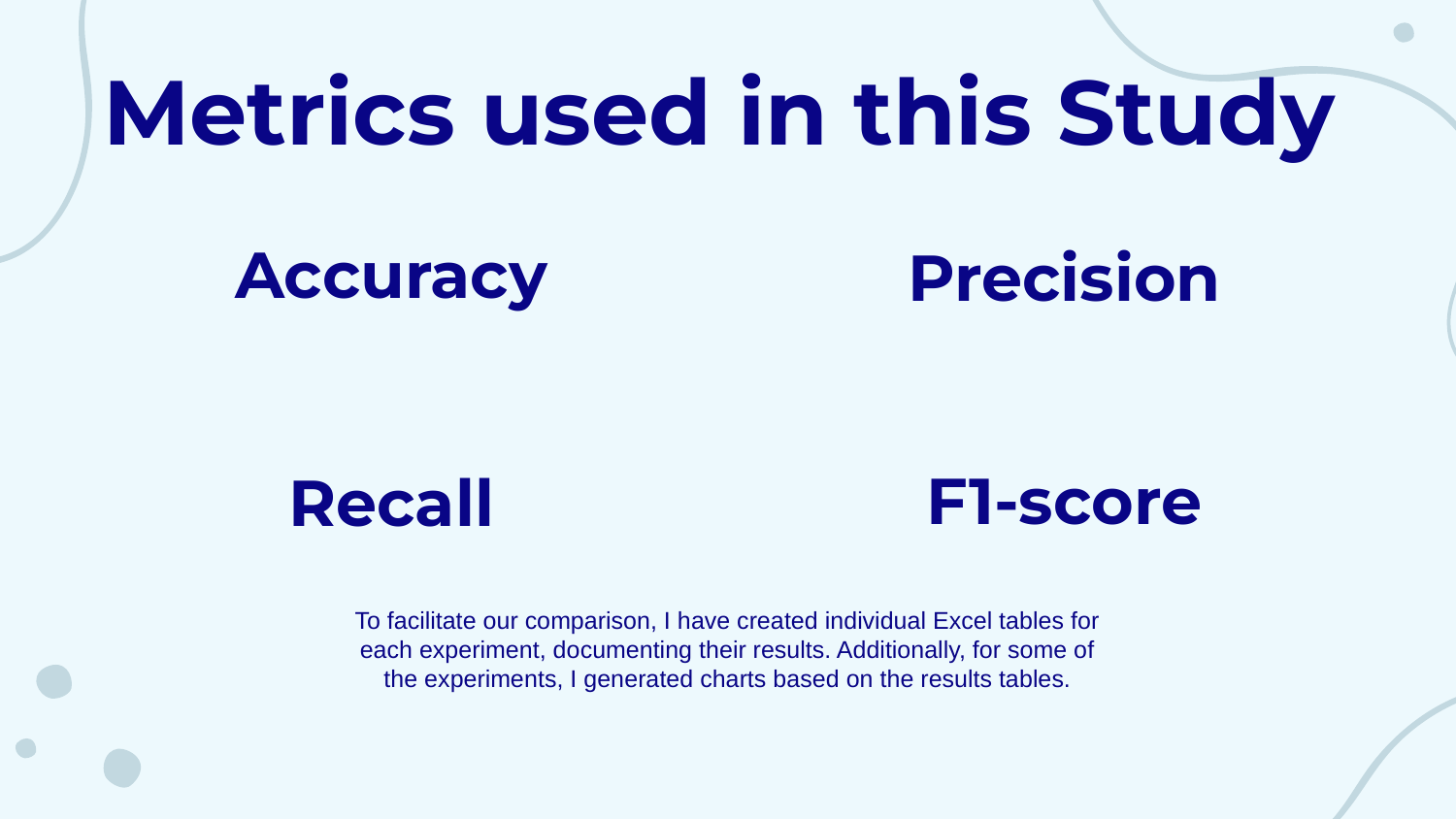

Metrics used in this Study
# Accuracy
Precision
F1-score
Recall
To facilitate our comparison, I have created individual Excel tables for each experiment, documenting their results. Additionally, for some of the experiments, I generated charts based on the results tables.